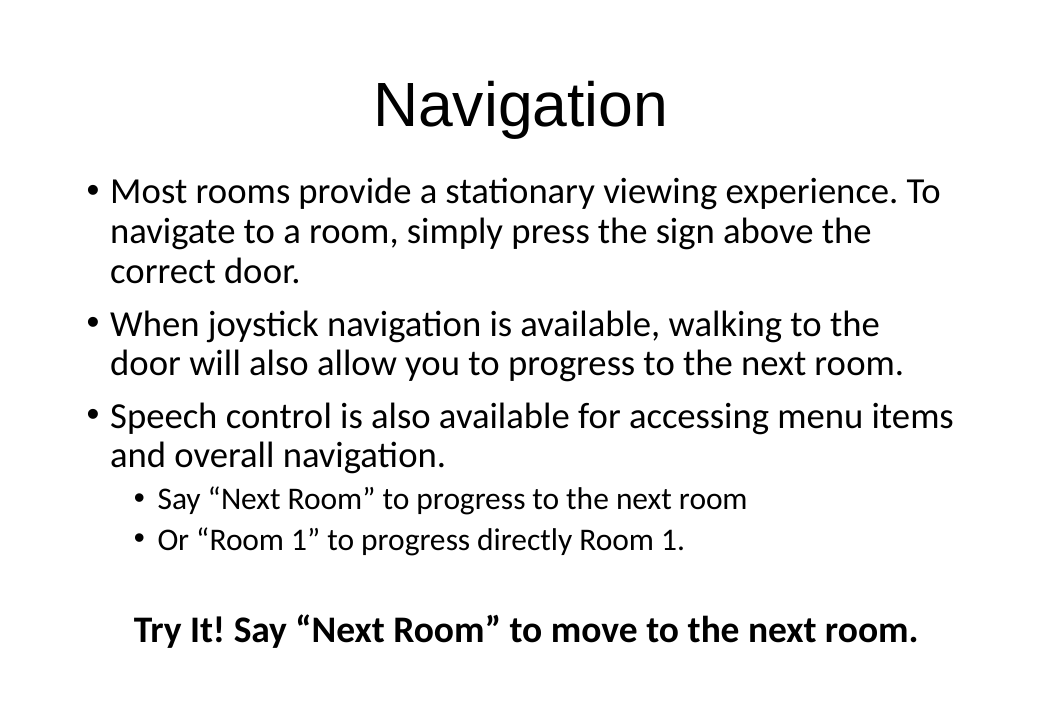

# Navigation
Most rooms provide a stationary viewing experience. To  navigate to a room, simply press the sign above the correct door.
When joystick navigation is available, walking to the door will also allow you to progress to the next room.
Speech control is also available for accessing menu items and overall navigation.
Say “Next Room” to progress to the next room
Or “Room 1” to progress directly Room 1.

Try It! Say “Next Room” to move to the next room.